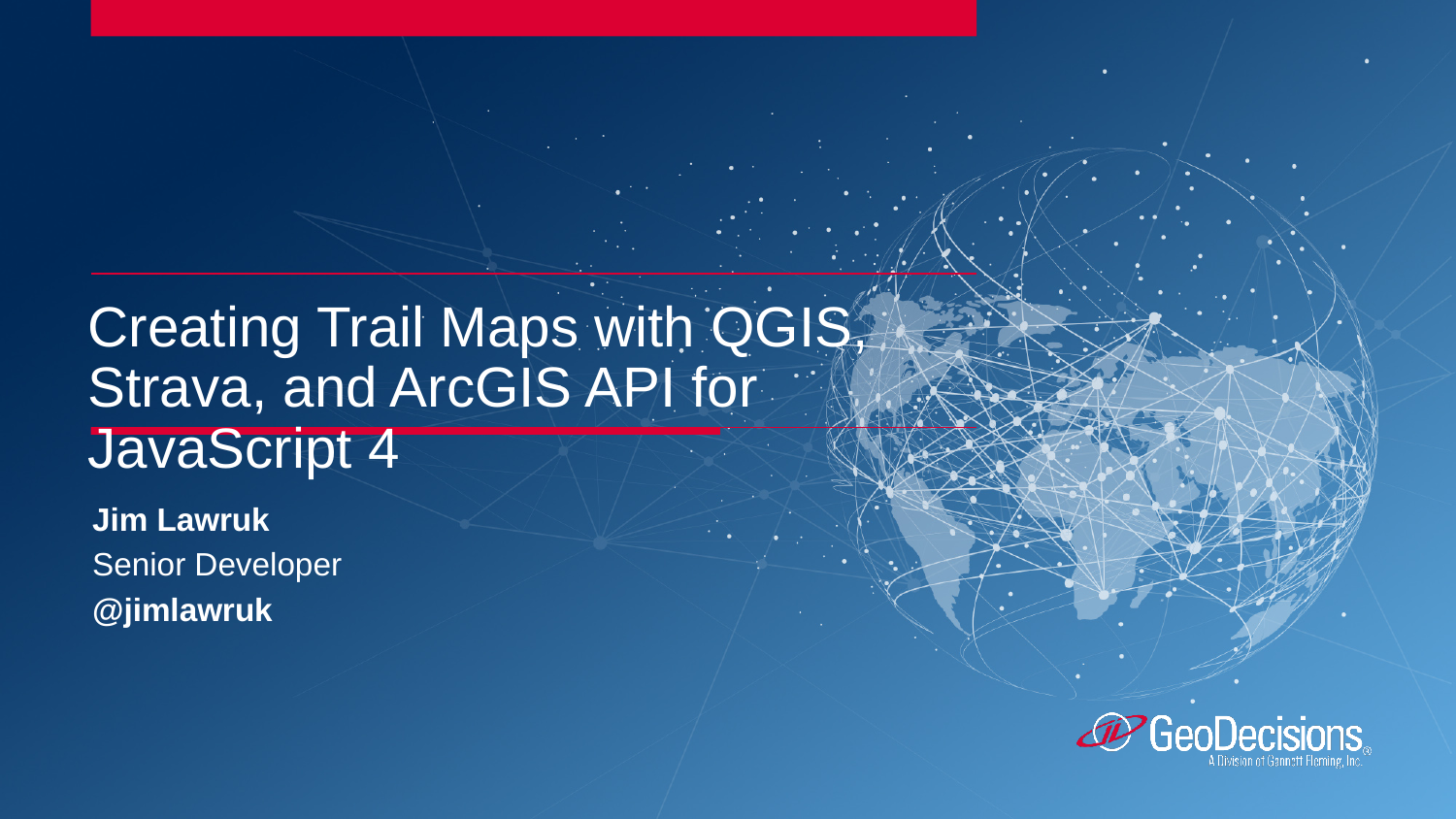

Creating Trail Maps with QGIS, Strava, and ArcGIS API for JavaScript 4
Jim Lawruk
Senior Developer
@jimlawruk